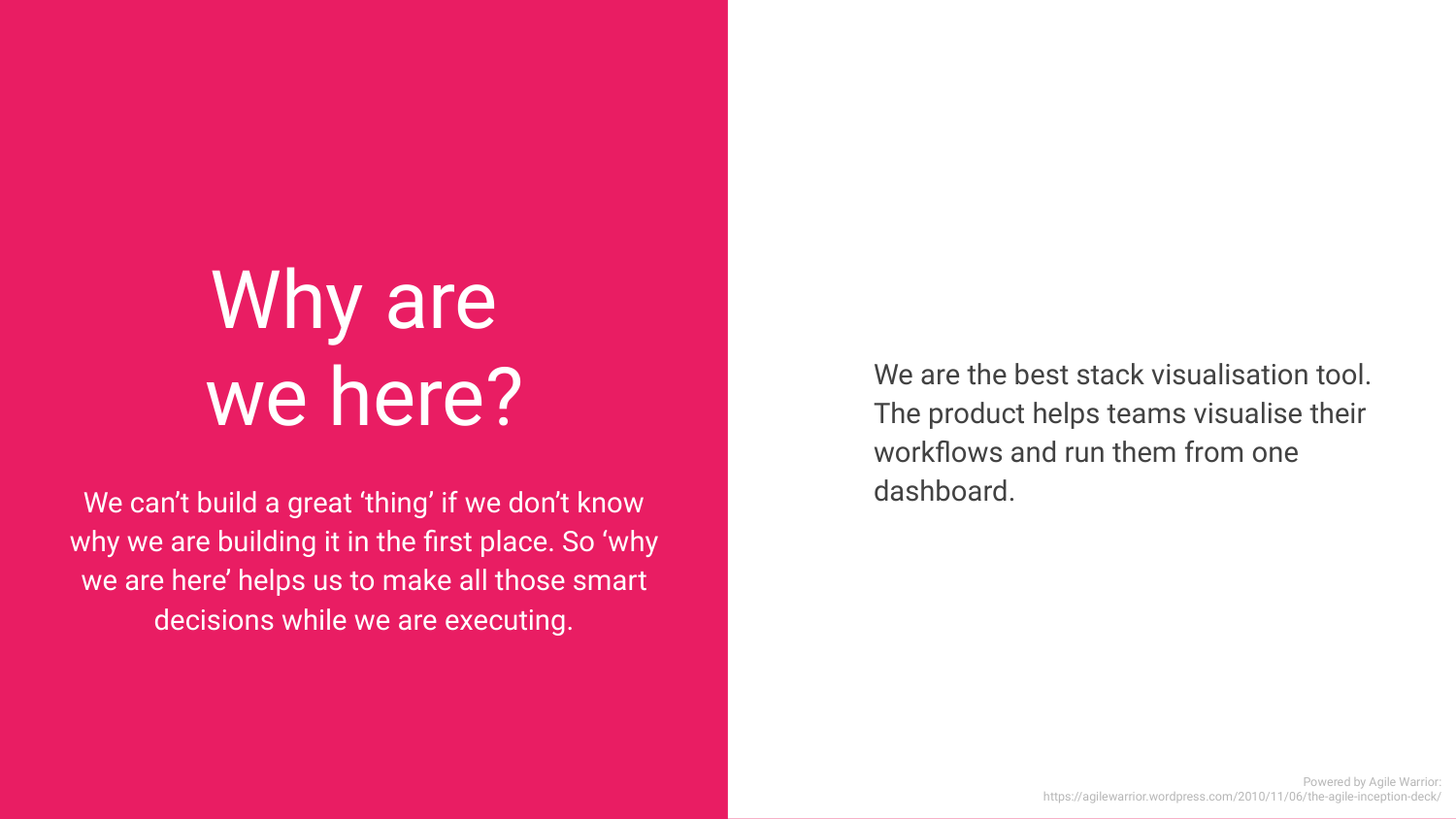

We are the best stack visualisation tool.
The product helps teams visualise their workflows and run them from one dashboard.
# Why are we here?
We can’t build a great ‘thing’ if we don’t know why we are building it in the first place. So ‘why we are here’ helps us to make all those smart decisions while we are executing.
Powered by Agile Warrior: https://agilewarrior.wordpress.com/2010/11/06/the-agile-inception-deck/